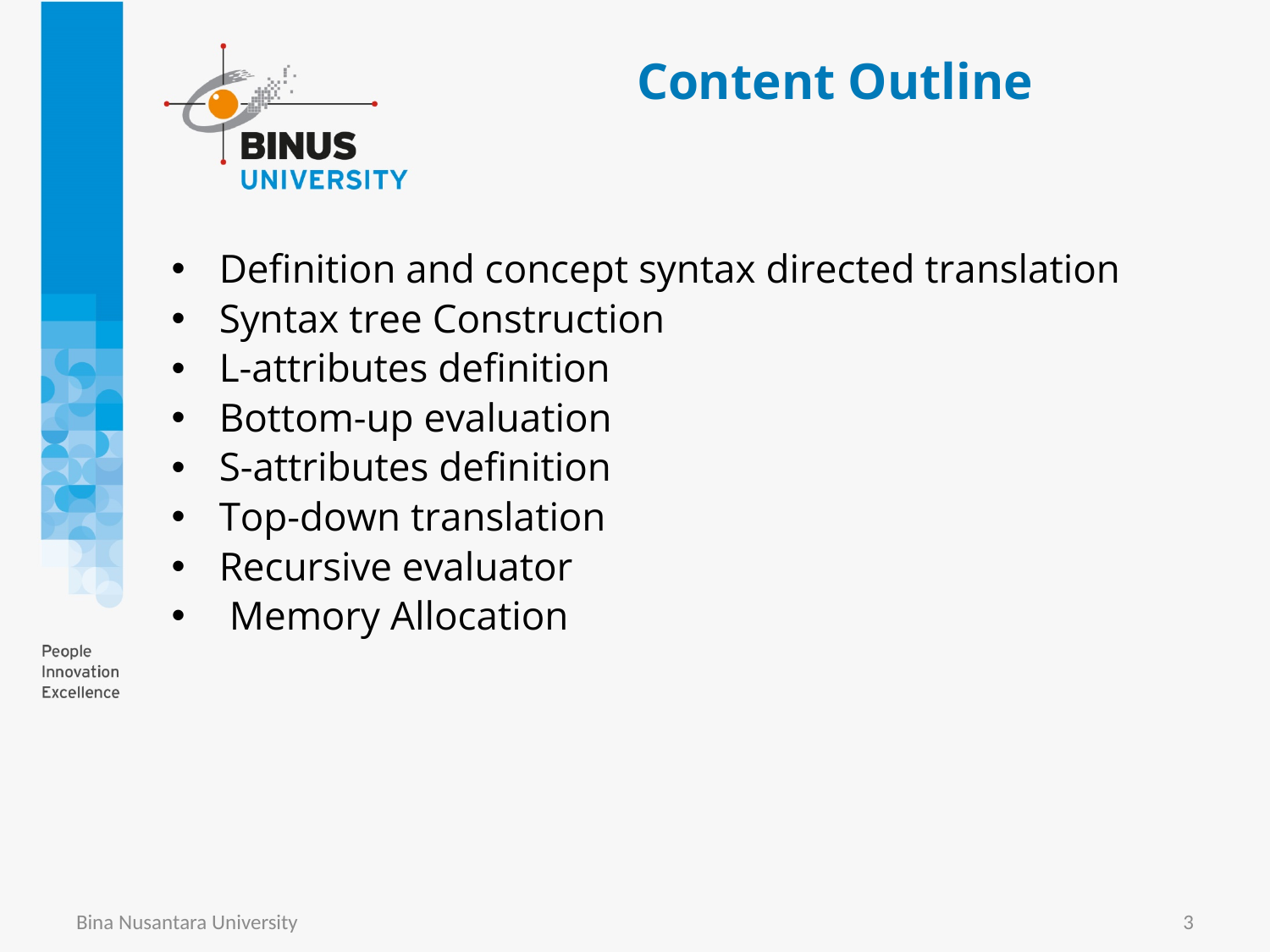

# Content Outline
Definition and concept syntax directed translation
Syntax tree Construction
L-attributes definition
Bottom-up evaluation
S-attributes definition
Top-down translation
Recursive evaluator
 Memory Allocation
Bina Nusantara University
3